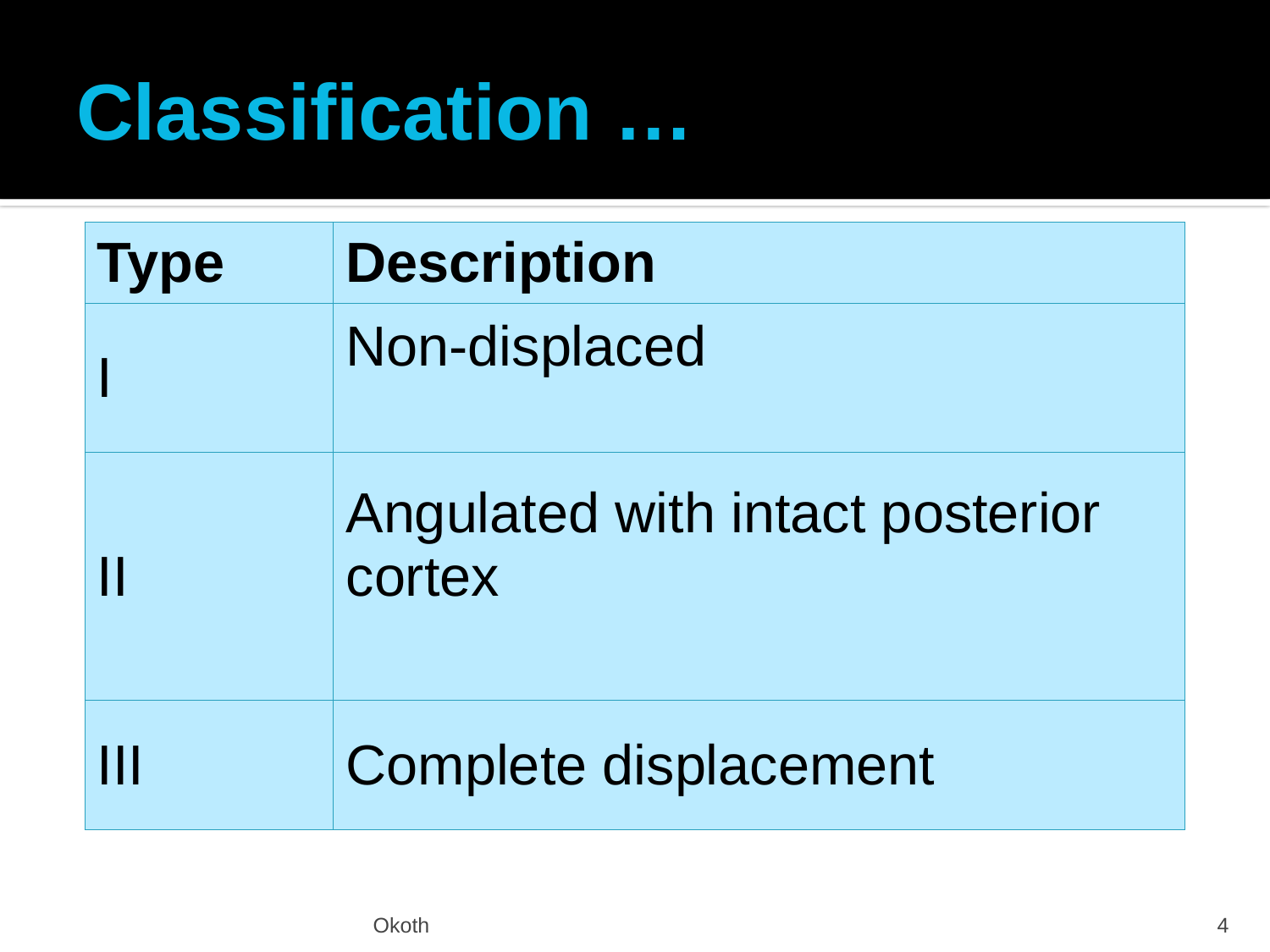

Classification

# Classification …
| Type | Description |
| --- | --- |
| I | Non-displaced |
| II | Angulated with intact posterior cortex |
| III | Complete displacement |
Okoth
4